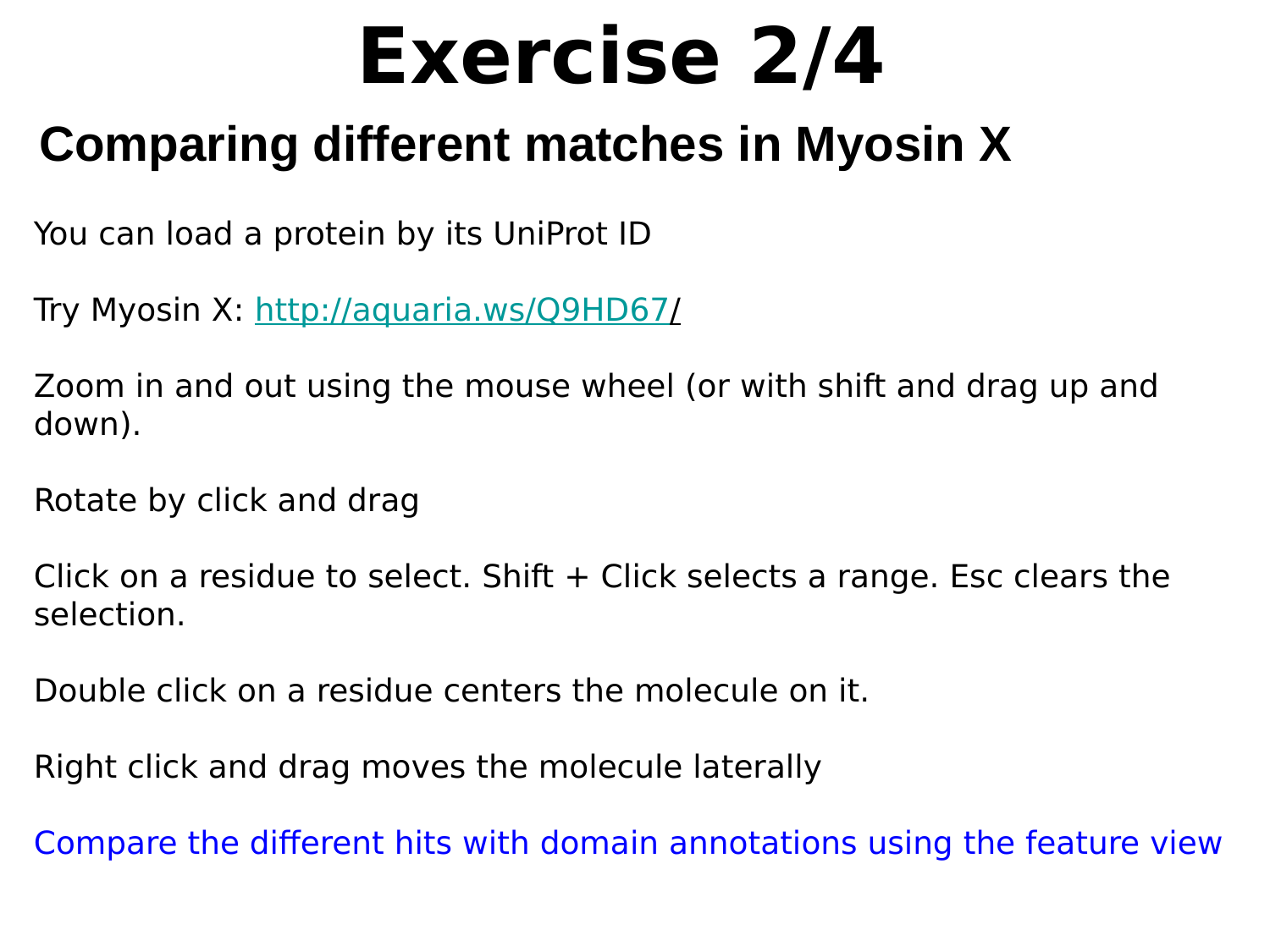

Exercise 2/4
Comparing different matches in Myosin X
You can load a protein by its UniProt ID

Try Myosin X: http://aquaria.ws/Q9HD67/

Zoom in and out using the mouse wheel (or with shift and drag up and down).

Rotate by click and drag

Click on a residue to select. Shift + Click selects a range. Esc clears the selection.

Double click on a residue centers the molecule on it.

Right click and drag moves the molecule laterally

Compare the different hits with domain annotations using the feature view